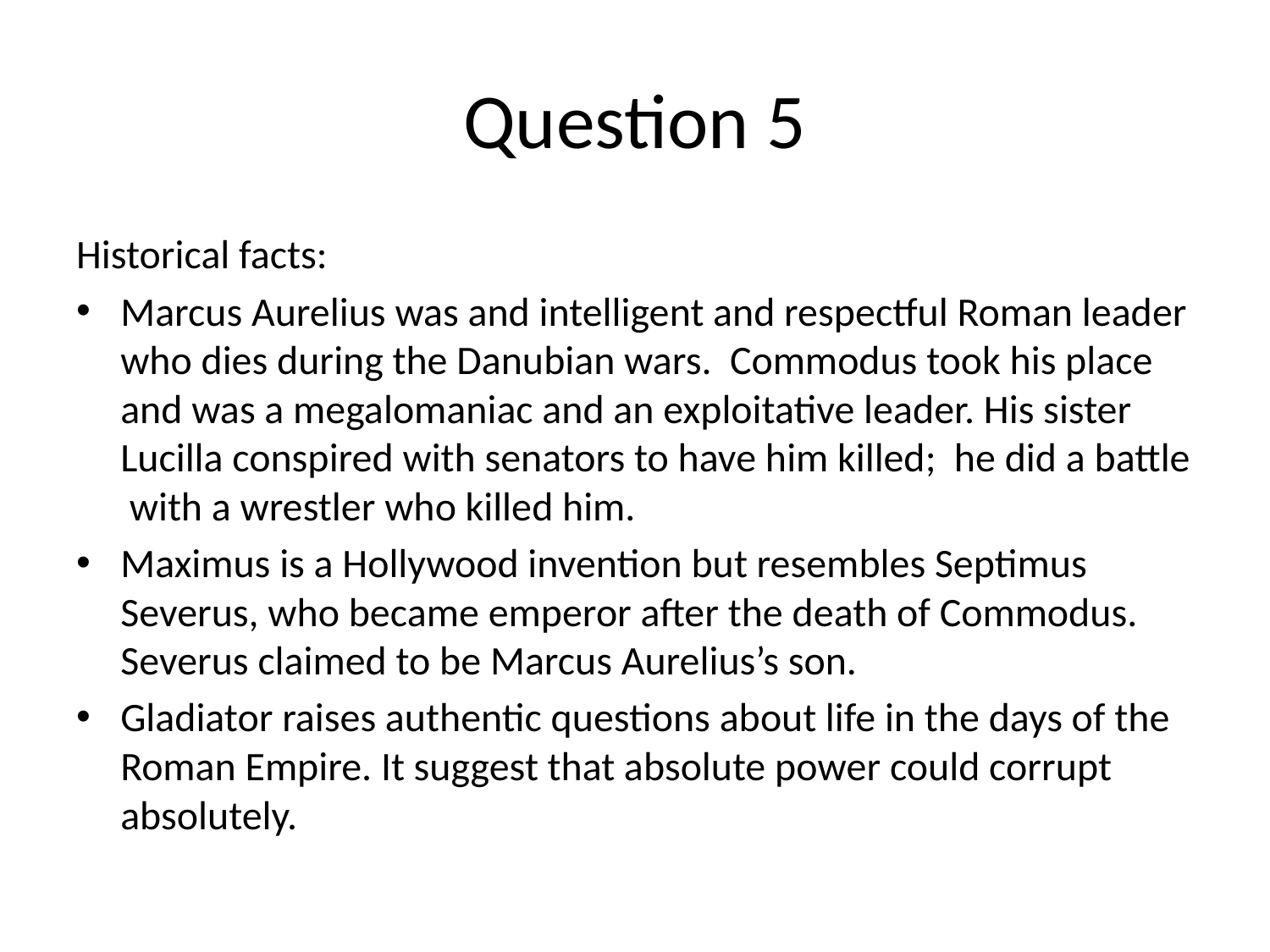

# Question 5
Historical facts:
Marcus Aurelius was and intelligent and respectful Roman leader who dies during the Danubian wars.  Commodus took his place and was a megalomaniac and an exploitative leader. His sister Lucilla conspired with senators to have him killed;  he did a battle  with a wrestler who killed him.
Maximus is a Hollywood invention but resembles Septimus Severus, who became emperor after the death of Commodus. Severus claimed to be Marcus Aurelius’s son.
Gladiator raises authentic questions about life in the days of the Roman Empire. It suggest that absolute power could corrupt absolutely.